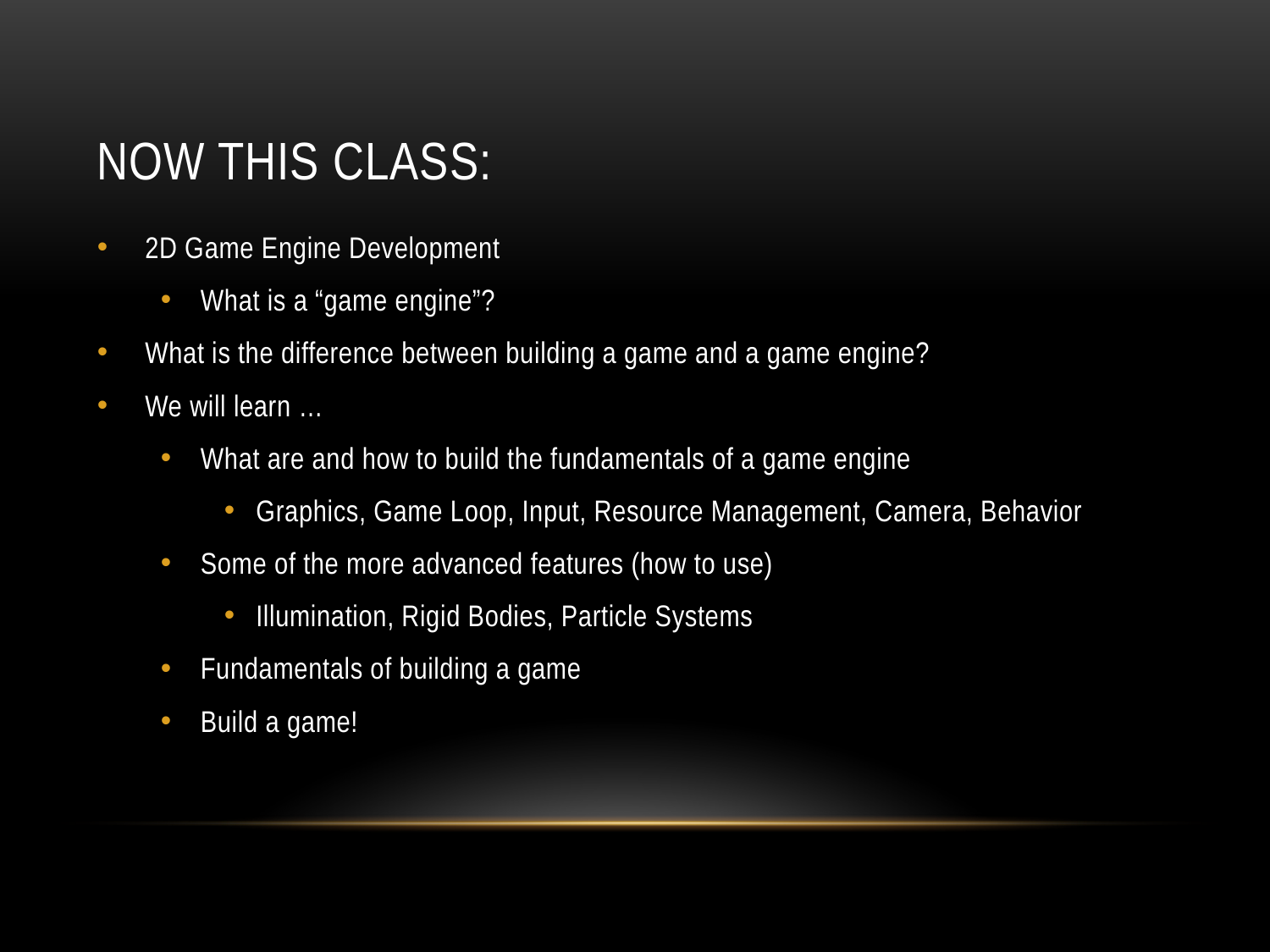

# Now this class:
2D Game Engine Development
What is a “game engine”?
What is the difference between building a game and a game engine?
We will learn …
What are and how to build the fundamentals of a game engine
Graphics, Game Loop, Input, Resource Management, Camera, Behavior
Some of the more advanced features (how to use)
Illumination, Rigid Bodies, Particle Systems
Fundamentals of building a game
Build a game!